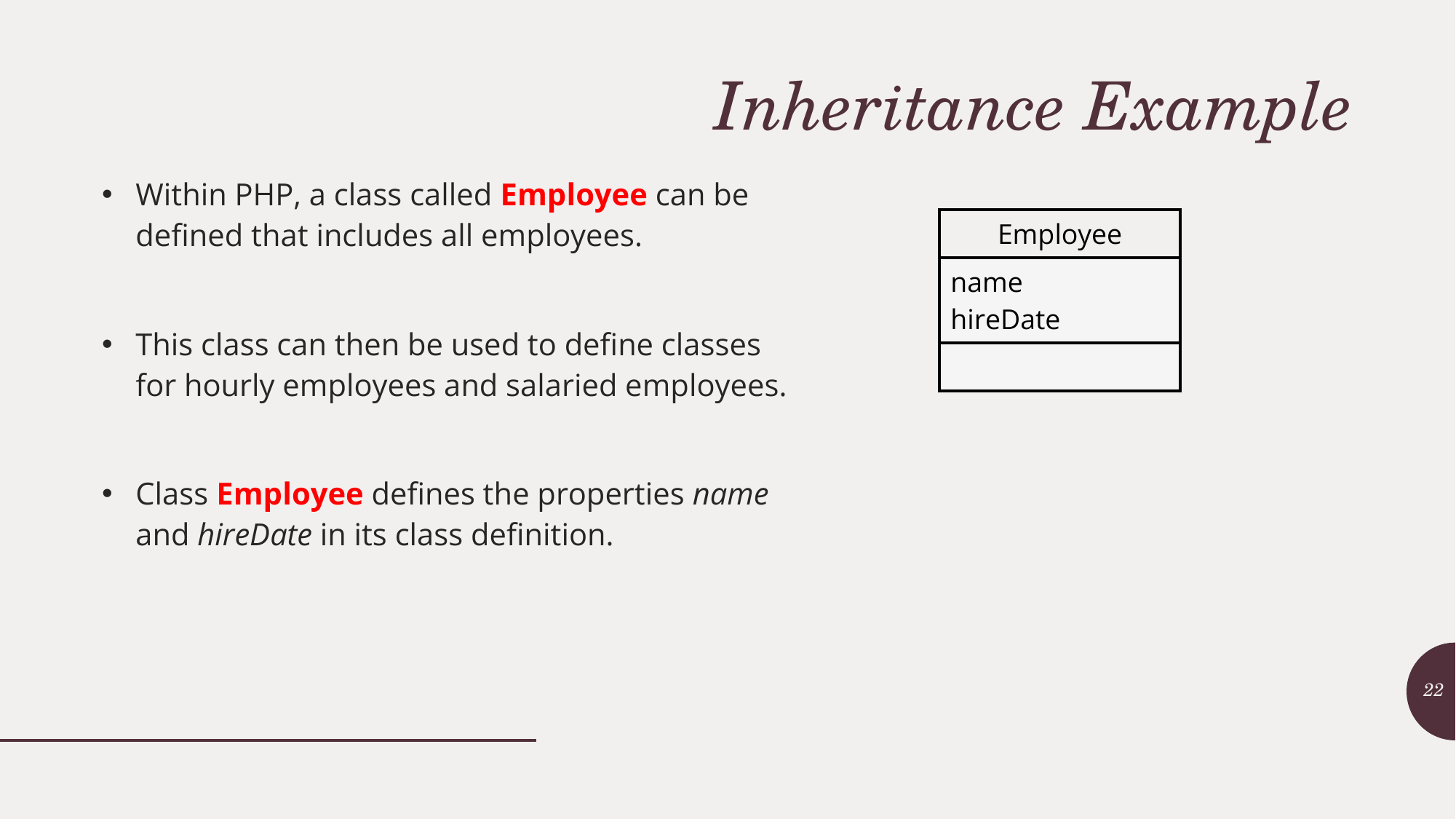

# Inheritance Example
Within PHP, a class called Employee can be defined that includes all employees.

This class can then be used to define classes for hourly employees and salaried employees.

Class Employee defines the properties name and hireDate in its class definition.
| Employee |
| --- |
| name hireDate |
|  |
22